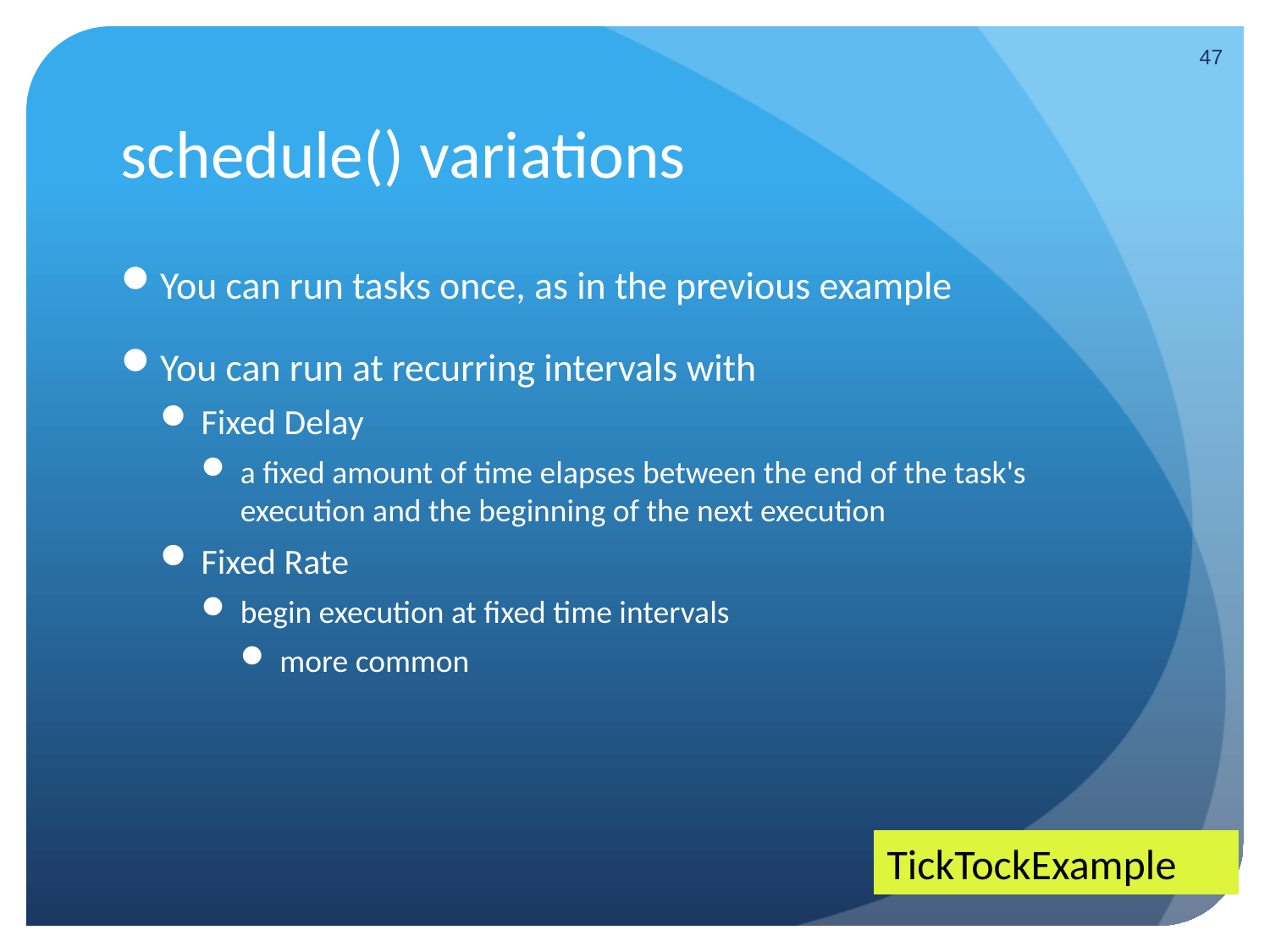

47
# schedule() variations
You can run tasks once, as in the previous example
You can run at recurring intervals with
Fixed Delay
a fixed amount of time elapses between the end of the task's execution and the beginning of the next execution
Fixed Rate
begin execution at fixed time intervals
more common
TickTockExample